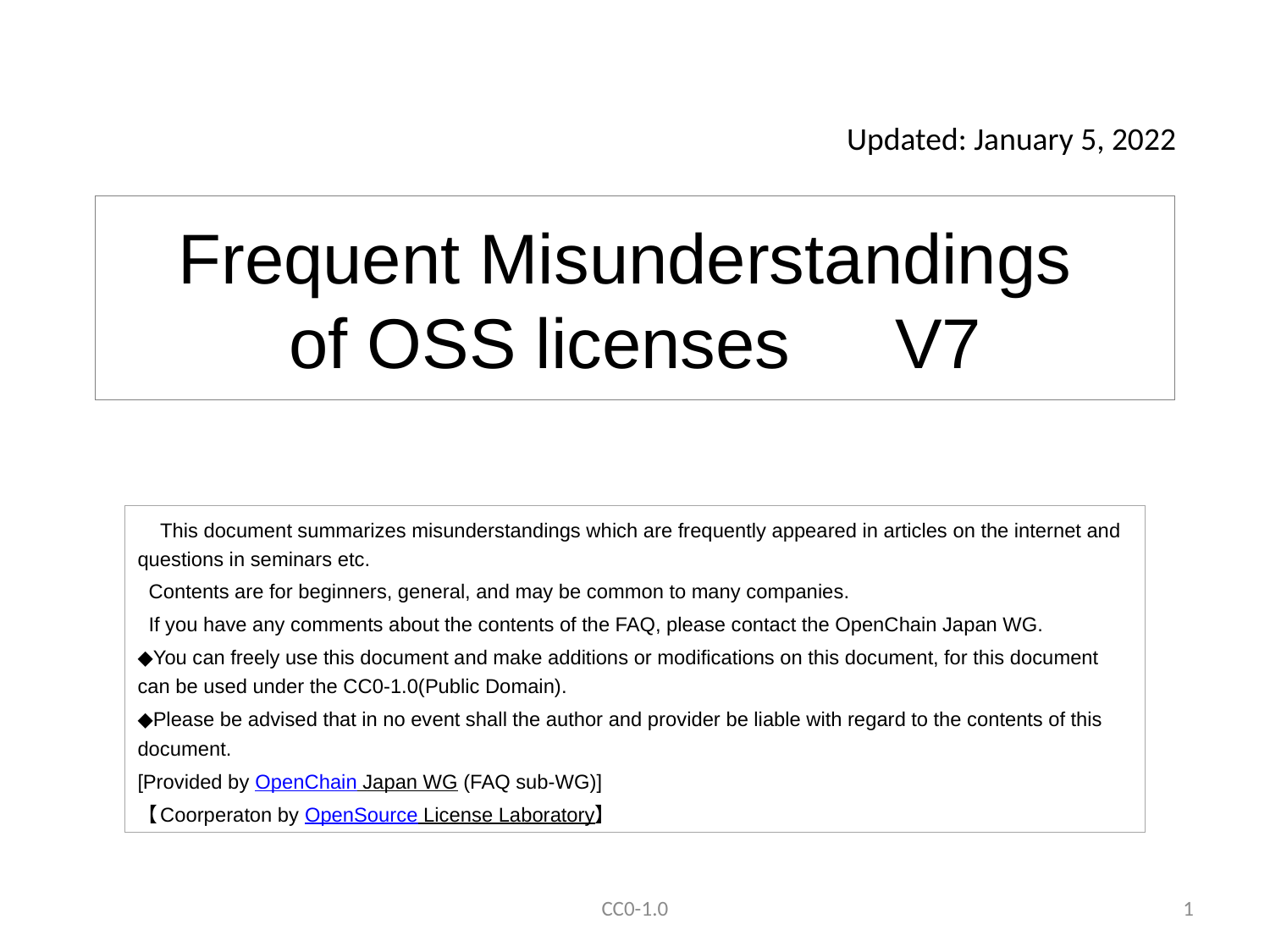

Updated: January 5, 2022
# Frequent Misunderstandings of OSS licenses　V7
　This document summarizes misunderstandings which are frequently appeared in articles on the internet and questions in seminars etc.
  Contents are for beginners, general, and may be common to many companies.
  If you have any comments about the contents of the FAQ, please contact the OpenChain Japan WG.
◆You can freely use this document and make additions or modifications on this document, for this document can be used under the CC0-1.0(Public Domain).
◆Please be advised that in no event shall the author and provider be liable with regard to the contents of this document.
[Provided by OpenChain Japan WG (FAQ sub-WG)]
【Coorperaton by OpenSource License Laboratory】
CC0-1.0
1